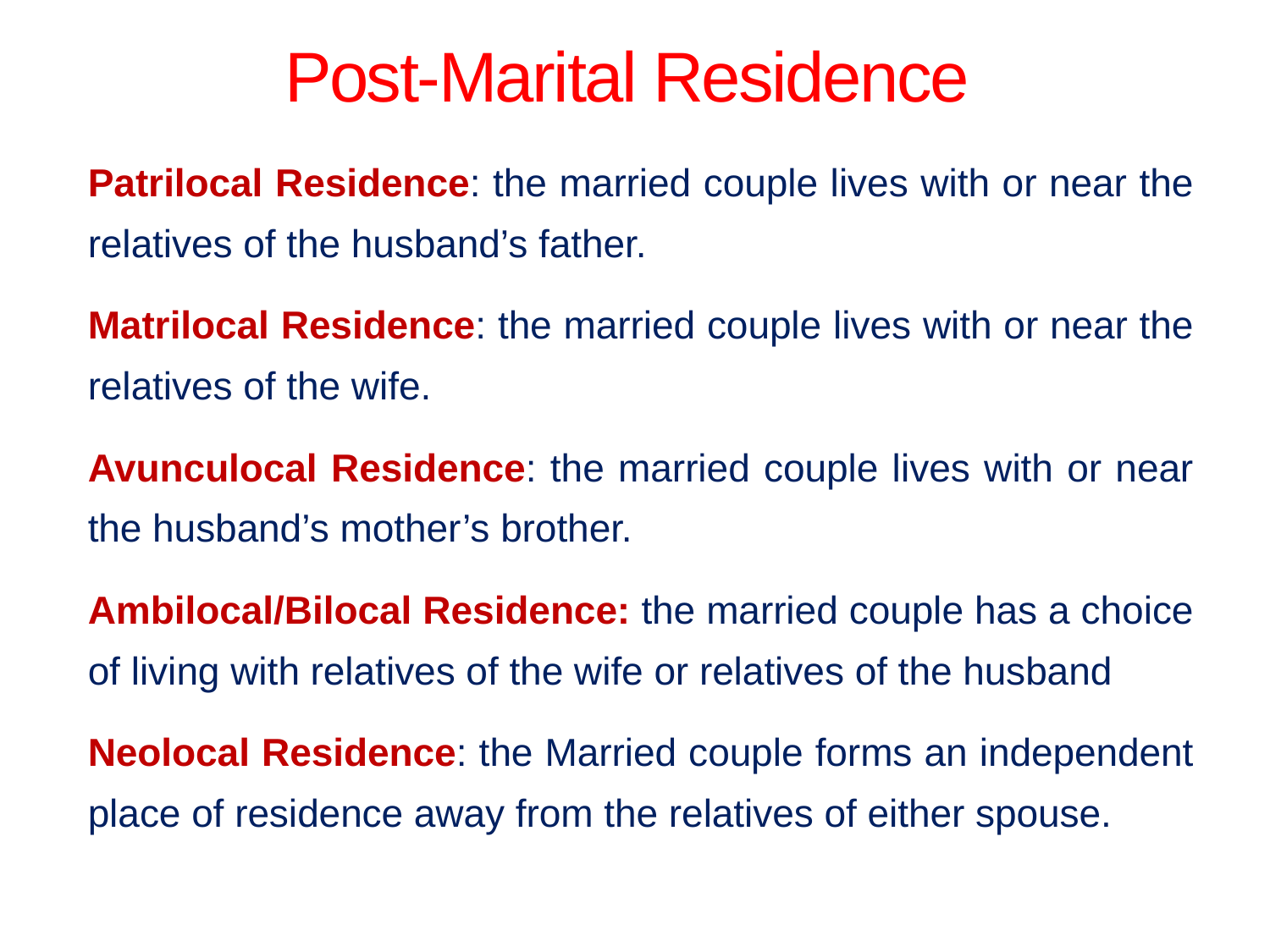

# Post-Marital Residence
Patrilocal Residence: the married couple lives with or near the relatives of the husband’s father.
Matrilocal Residence: the married couple lives with or near the relatives of the wife.
Avunculocal Residence: the married couple lives with or near the husband’s mother’s brother.
Ambilocal/Bilocal Residence: the married couple has a choice of living with relatives of the wife or relatives of the husband
Neolocal Residence: the Married couple forms an independent place of residence away from the relatives of either spouse.